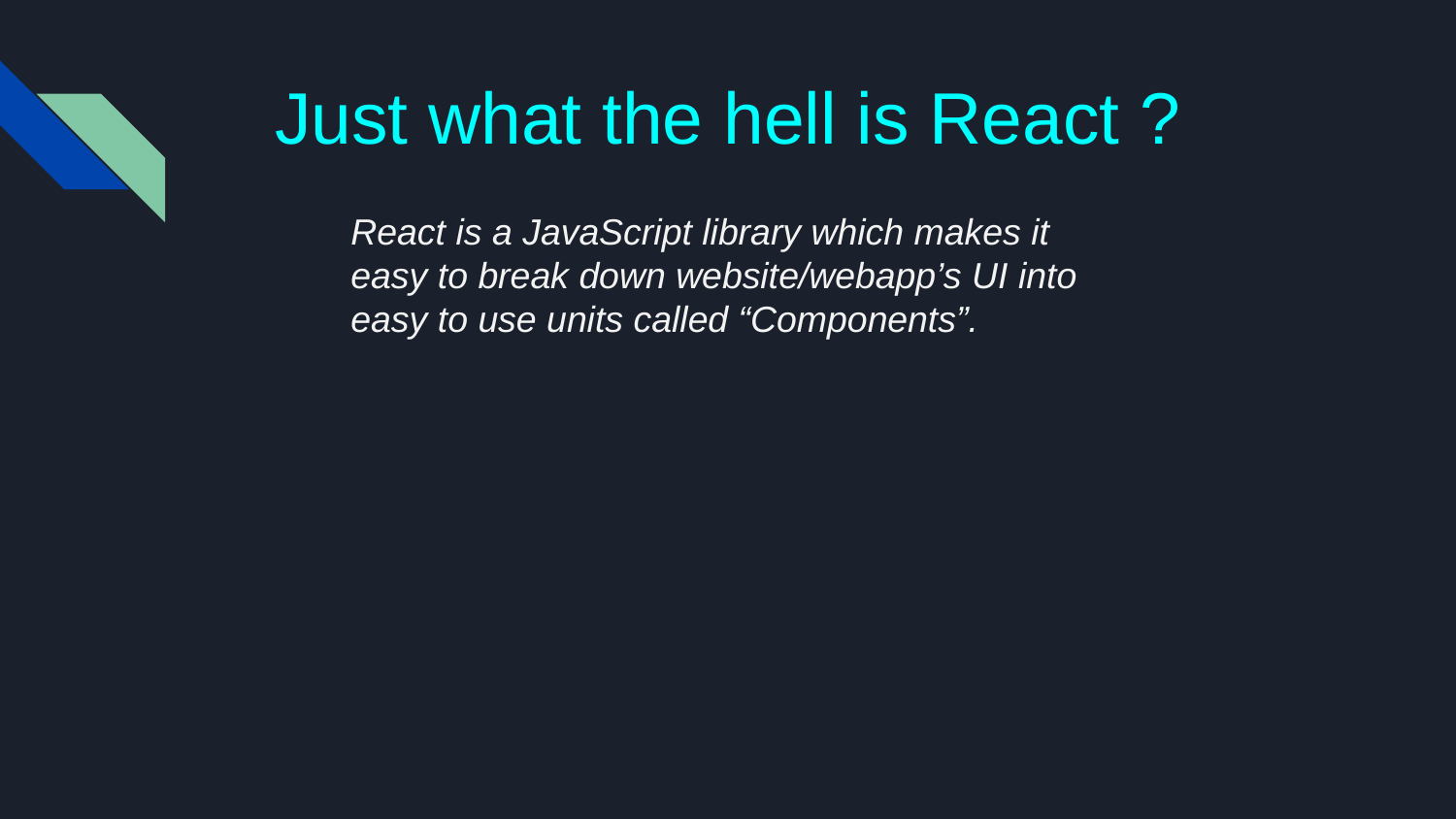

Just what the hell is React ?

React is a JavaScript library which makes it easy to break down website/webapp’s UI into easy to use units called “Components”.